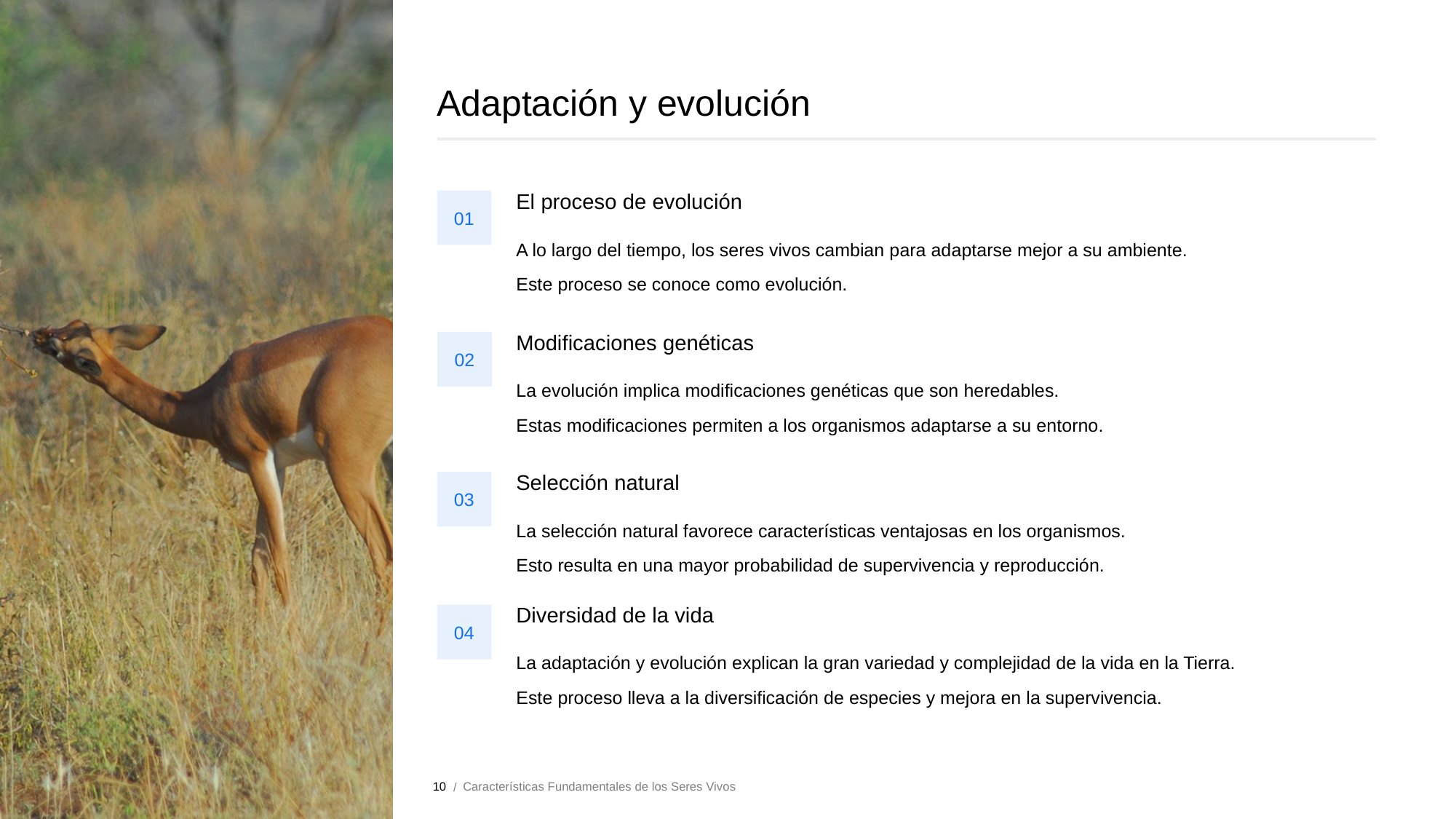

Adaptación y evolución

01
El proceso de evolución
A lo largo del tiempo, los seres vivos cambian para adaptarse mejor a su ambiente.
Este proceso se conoce como evolución.
Modificaciones genéticas

02
La evolución implica modificaciones genéticas que son heredables.
Estas modificaciones permiten a los organismos adaptarse a su entorno.

03
Selección natural
La selección natural favorece características ventajosas en los organismos.
Esto resulta en una mayor probabilidad de supervivencia y reproducción.
Diversidad de la vida

04
La adaptación y evolución explican la gran variedad y complejidad de la vida en la Tierra.
Este proceso lleva a la diversificación de especies y mejora en la supervivencia.

10
Características Fundamentales de los Seres Vivos
 /